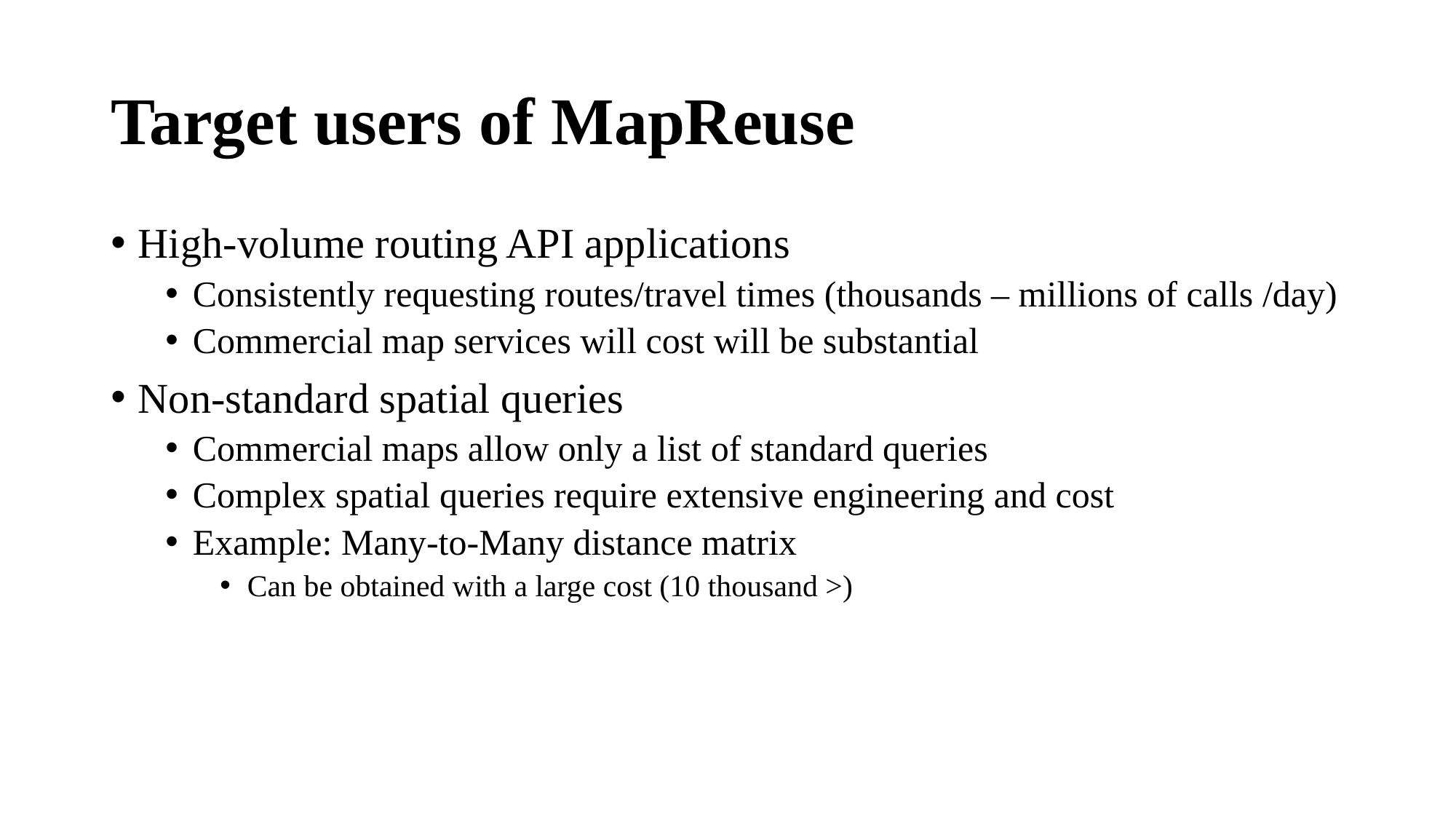

# Target users of MapReuse
High-volume routing API applications
Consistently requesting routes/travel times (thousands – millions of calls /day)
Commercial map services will cost will be substantial
Non-standard spatial queries
Commercial maps allow only a list of standard queries
Complex spatial queries require extensive engineering and cost
Example: Many-to-Many distance matrix
Can be obtained with a large cost (10 thousand >)